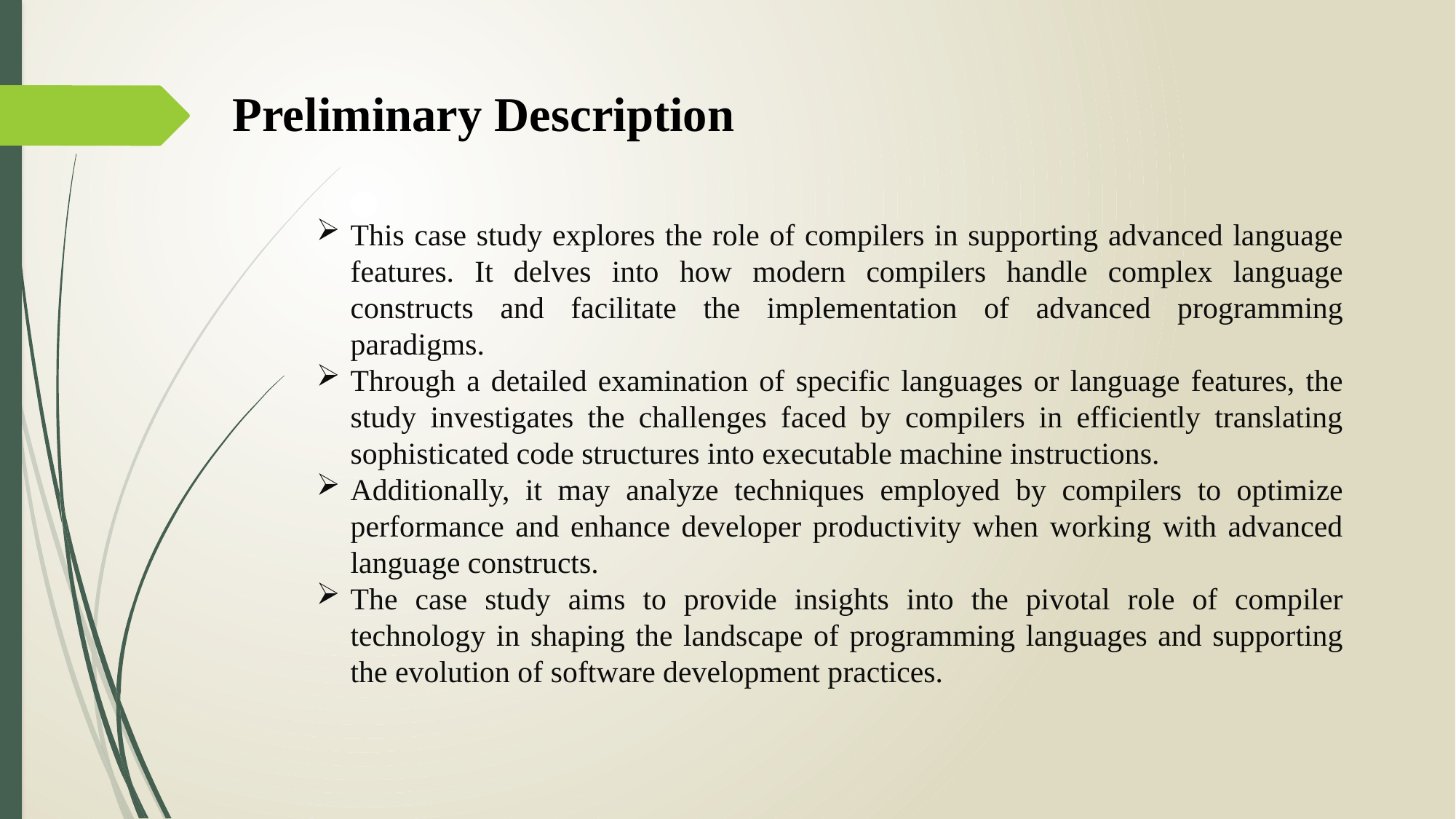

Preliminary Description
This case study explores the role of compilers in supporting advanced language features. It delves into how modern compilers handle complex language constructs and facilitate the implementation of advanced programming paradigms.
Through a detailed examination of specific languages or language features, the study investigates the challenges faced by compilers in efficiently translating sophisticated code structures into executable machine instructions.
Additionally, it may analyze techniques employed by compilers to optimize performance and enhance developer productivity when working with advanced language constructs.
The case study aims to provide insights into the pivotal role of compiler technology in shaping the landscape of programming languages and supporting the evolution of software development practices.